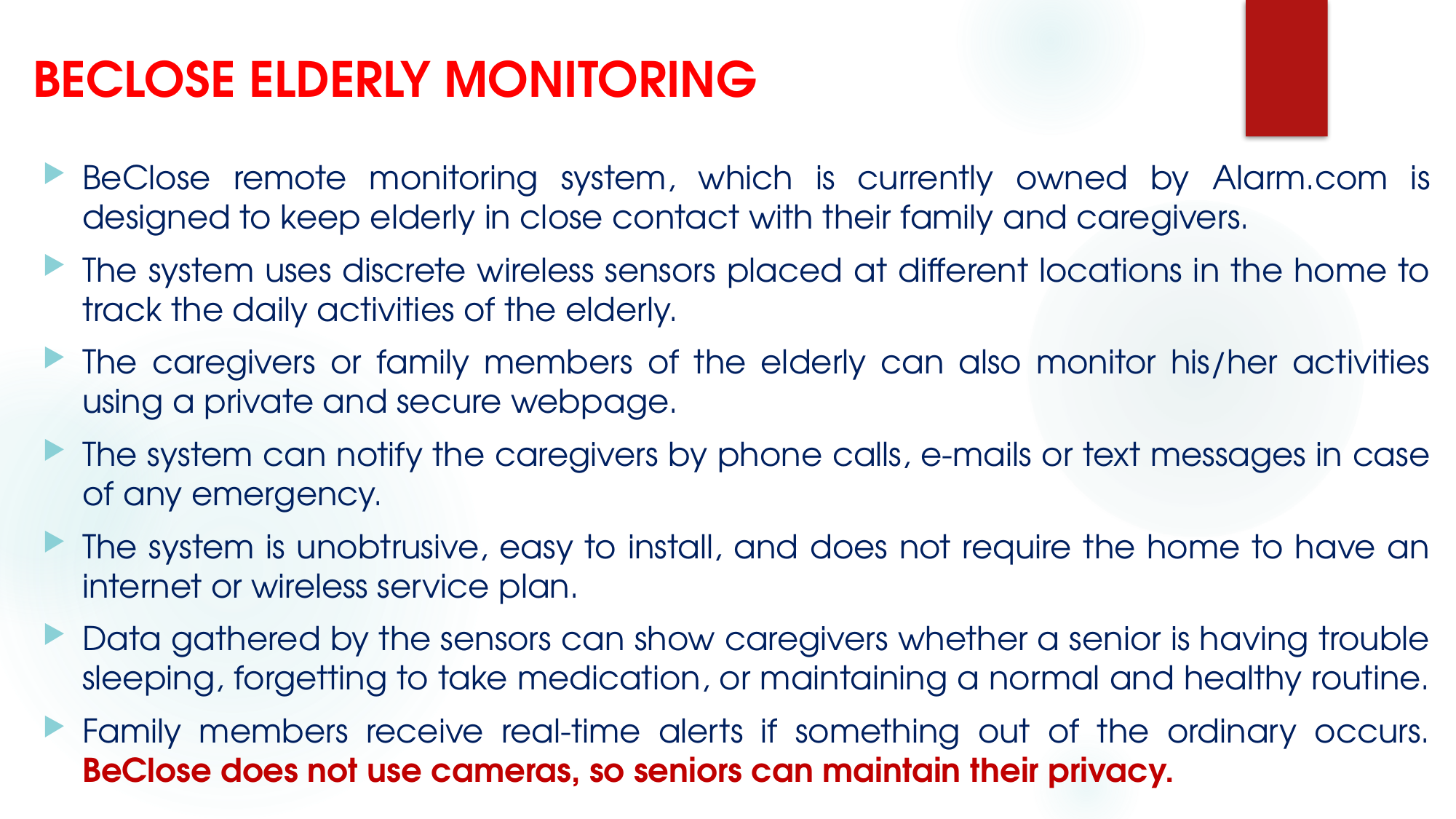

# BECLOSE ELDERLY MONITORING
BeClose remote monitoring system, which is currently owned by Alarm.com is designed to keep elderly in close contact with their family and caregivers.
The system uses discrete wireless sensors placed at different locations in the home to track the daily activities of the elderly.
The caregivers or family members of the elderly can also monitor his/her activities using a private and secure webpage.
The system can notify the caregivers by phone calls, e-mails or text messages in case of any emergency.
The system is unobtrusive, easy to install, and does not require the home to have an internet or wireless service plan.
Data gathered by the sensors can show caregivers whether a senior is having trouble sleeping, forgetting to take medication, or maintaining a normal and healthy routine.
Family members receive real-time alerts if something out of the ordinary occurs. BeClose does not use cameras, so seniors can maintain their privacy.